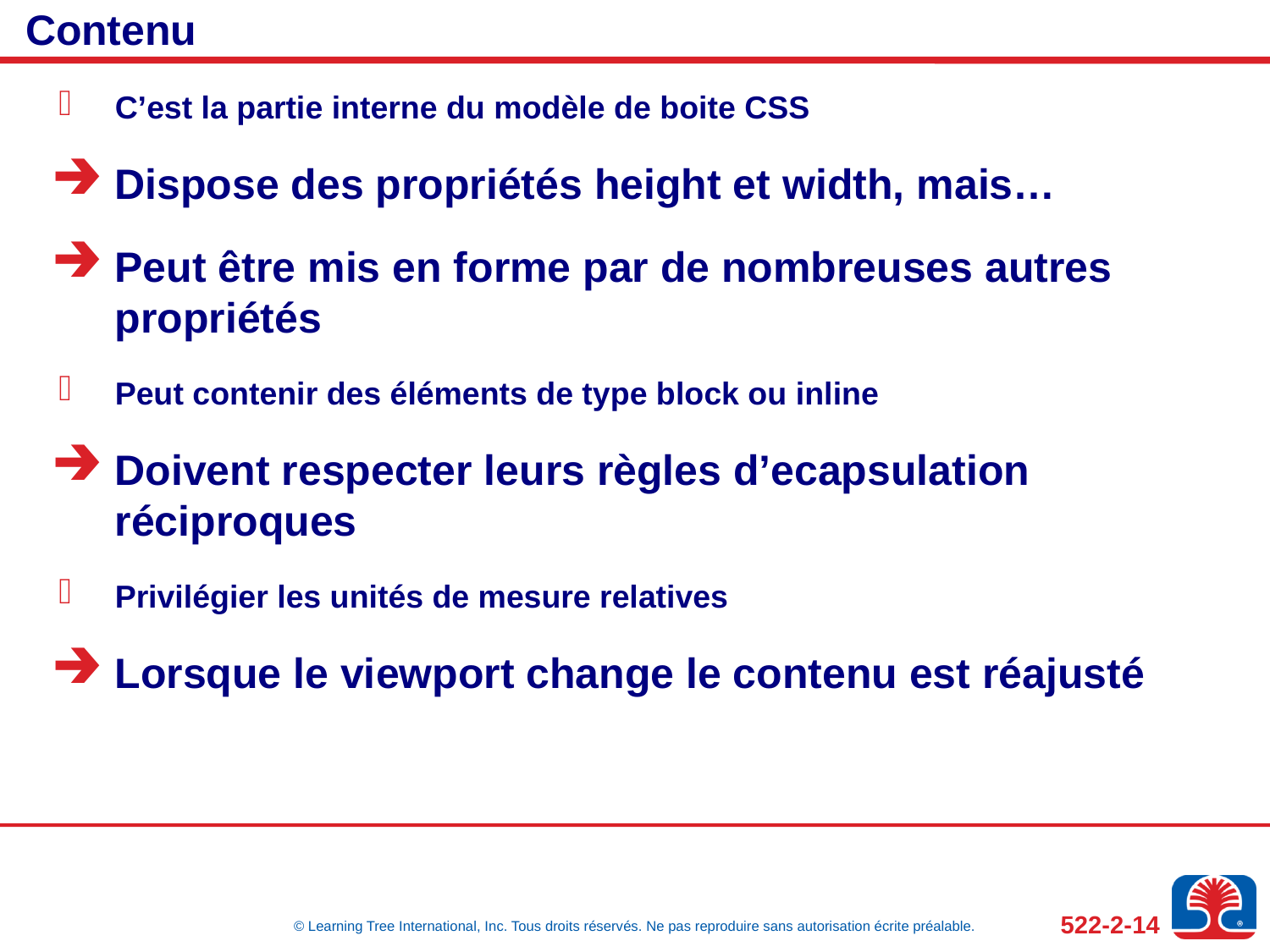

# Contenu
C’est la partie interne du modèle de boite CSS
Dispose des propriétés height et width, mais…
Peut être mis en forme par de nombreuses autres propriétés
Peut contenir des éléments de type block ou inline
Doivent respecter leurs règles d’ecapsulation réciproques
Privilégier les unités de mesure relatives
Lorsque le viewport change le contenu est réajusté